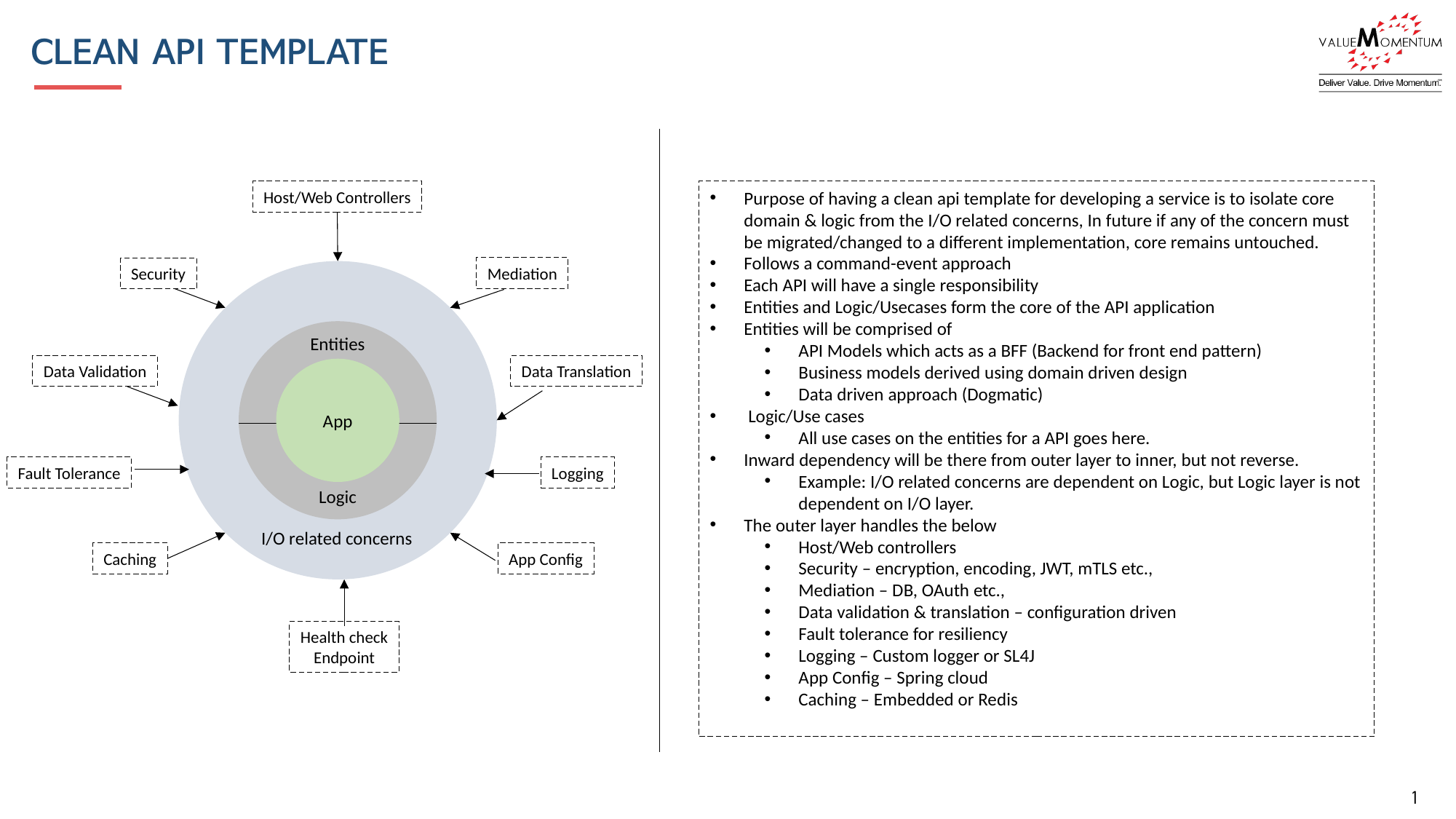

Clean api template
Purpose of having a clean api template for developing a service is to isolate core domain & logic from the I/O related concerns, In future if any of the concern must be migrated/changed to a different implementation, core remains untouched.
Follows a command-event approach
Each API will have a single responsibility
Entities and Logic/Usecases form the core of the API application
Entities will be comprised of
API Models which acts as a BFF (Backend for front end pattern)
Business models derived using domain driven design
Data driven approach (Dogmatic)
 Logic/Use cases
All use cases on the entities for a API goes here.
Inward dependency will be there from outer layer to inner, but not reverse.
Example: I/O related concerns are dependent on Logic, but Logic layer is not dependent on I/O layer.
The outer layer handles the below
Host/Web controllers
Security – encryption, encoding, JWT, mTLS etc.,
Mediation – DB, OAuth etc.,
Data validation & translation – configuration driven
Fault tolerance for resiliency
Logging – Custom logger or SL4J
App Config – Spring cloud
Caching – Embedded or Redis

Host/Web Controllers
Mediation
Security

Entities
Data Validation
Data Translation
App
Fault Tolerance
Logging
Logic
I/O related concerns
Caching
App Config
Health check
Endpoint